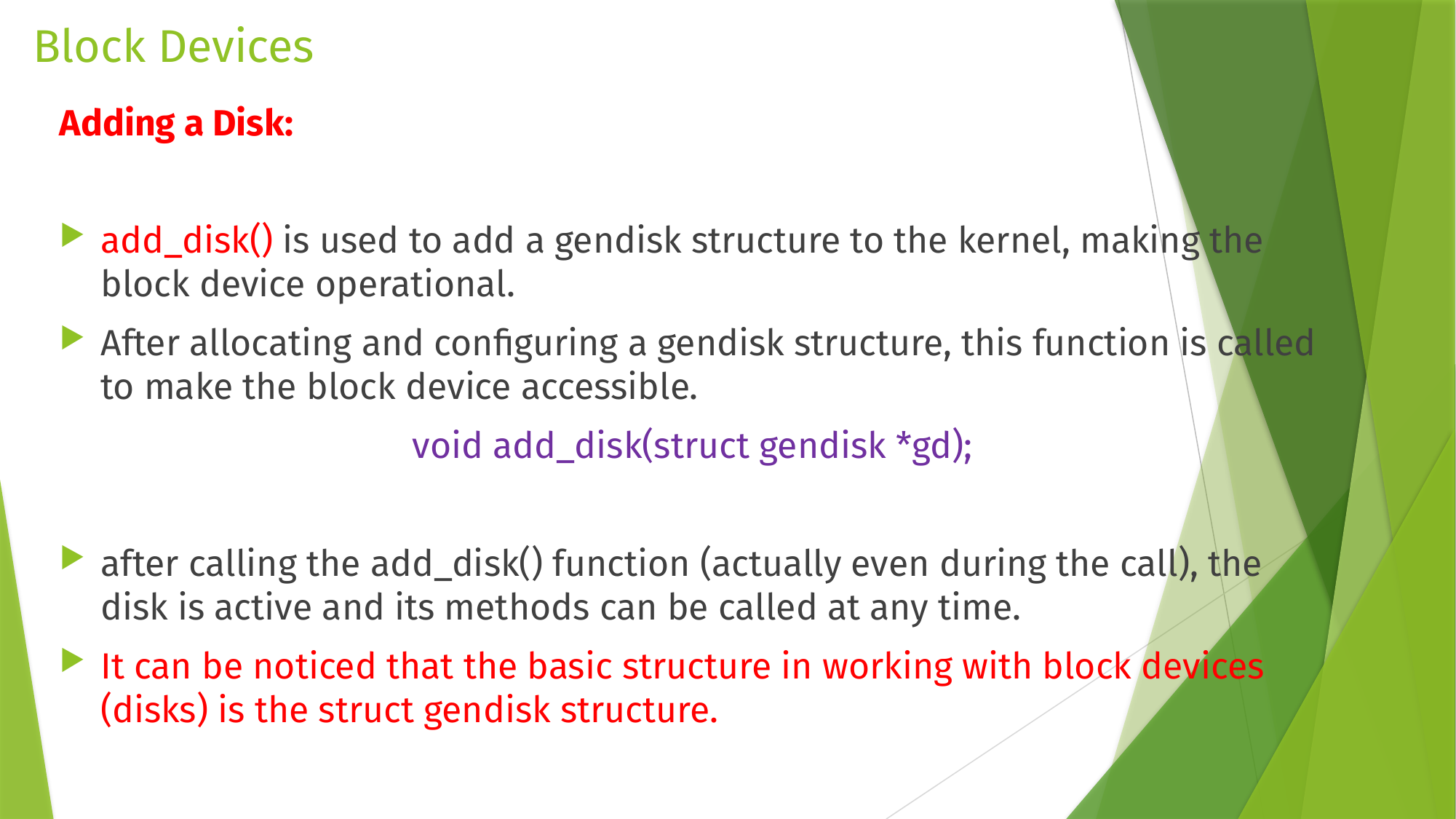

# Block Devices
Adding a Disk:

add_disk() is used to add a gendisk structure to the kernel, making the block device operational.
After allocating and configuring a gendisk structure, this function is called to make the block device accessible.
void add_disk(struct gendisk *gd);

after calling the add_disk() function (actually even during the call), the disk is active and its methods can be called at any time.
It can be noticed that the basic structure in working with block devices (disks) is the struct gendisk structure.